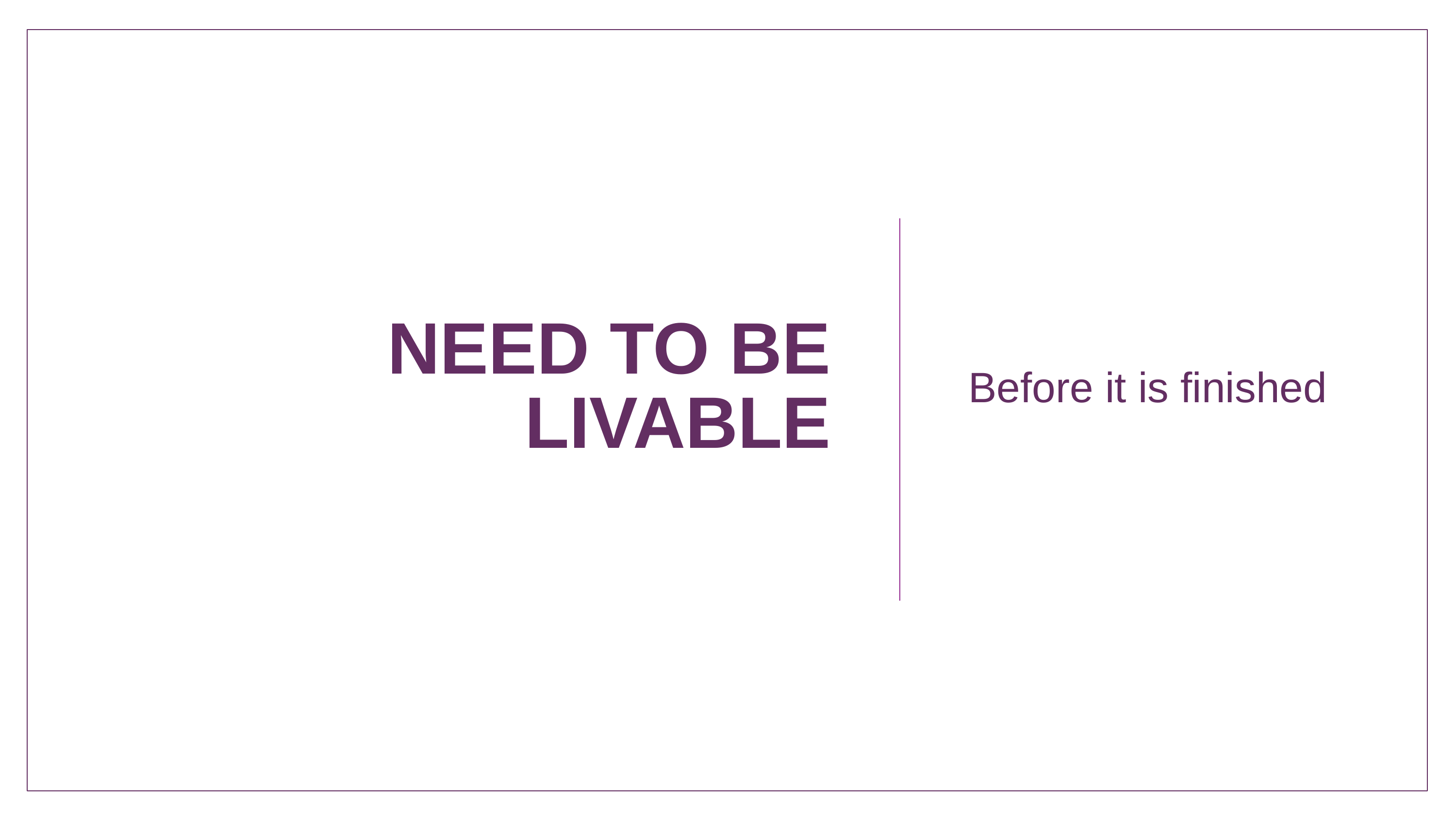

# Need to be Livable
Before it is finished